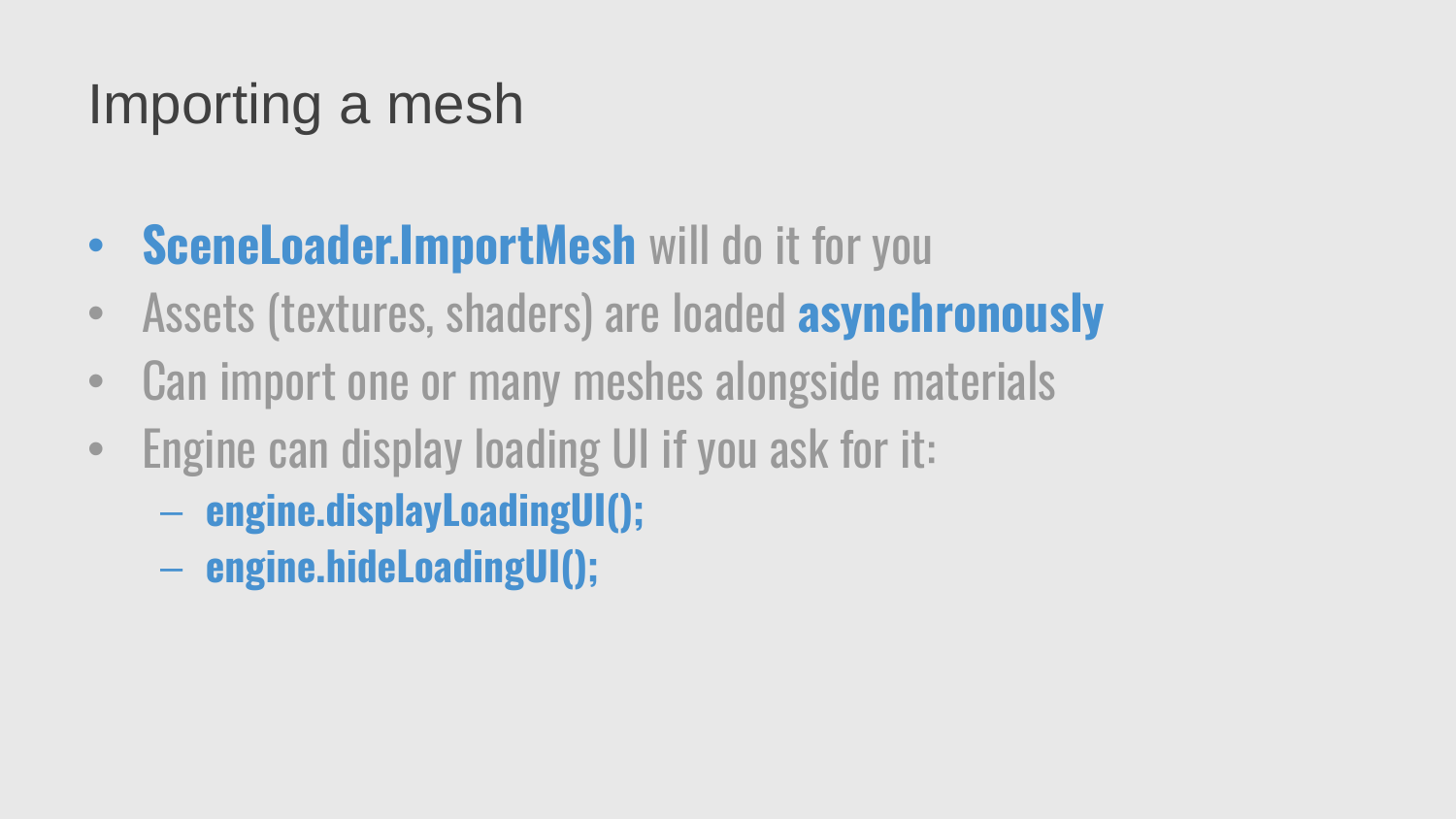

# Importing a mesh
SceneLoader.ImportMesh will do it for you
Assets (textures, shaders) are loaded asynchronously
Can import one or many meshes alongside materials
Engine can display loading UI if you ask for it:
engine.displayLoadingUI();
engine.hideLoadingUI();